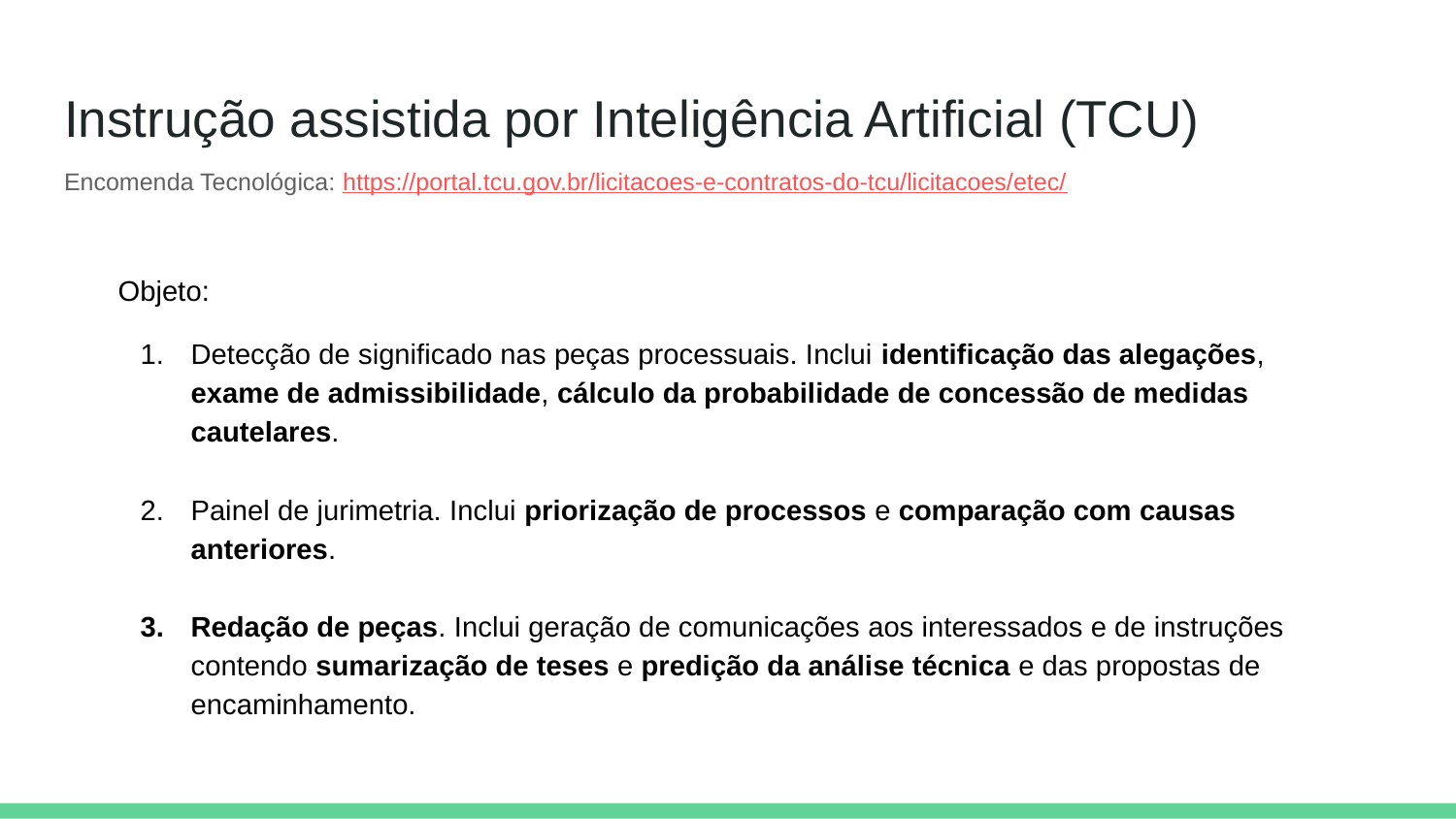

# Instrução assistida por Inteligência Artificial (TCU)
Encomenda Tecnológica: https://portal.tcu.gov.br/licitacoes-e-contratos-do-tcu/licitacoes/etec/
Objeto:
Detecção de significado nas peças processuais. Inclui identificação das alegações, exame de admissibilidade, cálculo da probabilidade de concessão de medidas cautelares.
Painel de jurimetria. Inclui priorização de processos e comparação com causas anteriores.
Redação de peças. Inclui geração de comunicações aos interessados e de instruções contendo sumarização de teses e predição da análise técnica e das propostas de encaminhamento.